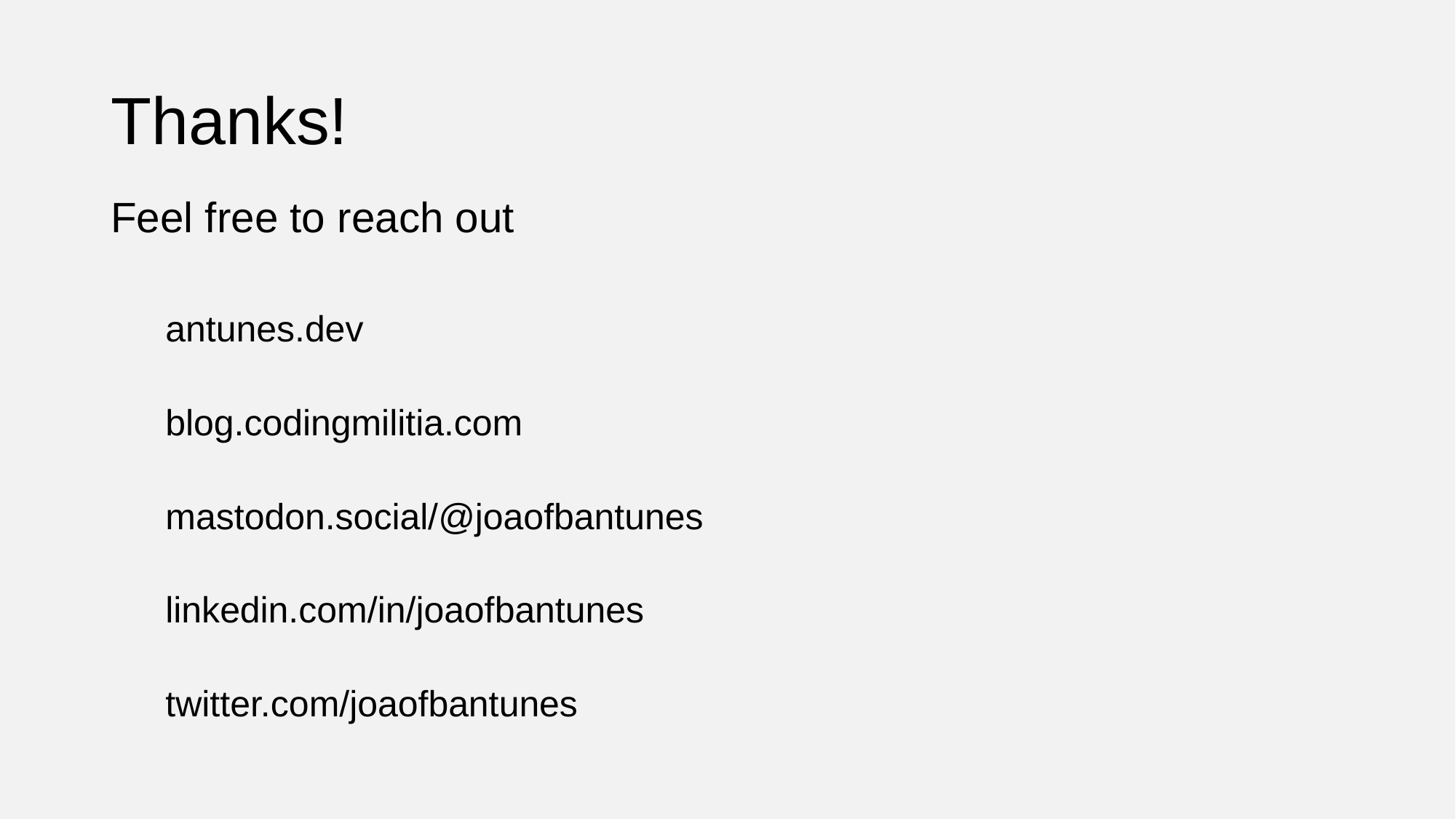

# Thanks!
Feel free to reach out

antunes.dev

blog.codingmilitia.com

mastodon.social/@joaofbantunes

linkedin.com/in/joaofbantunes

twitter.com/joaofbantunes